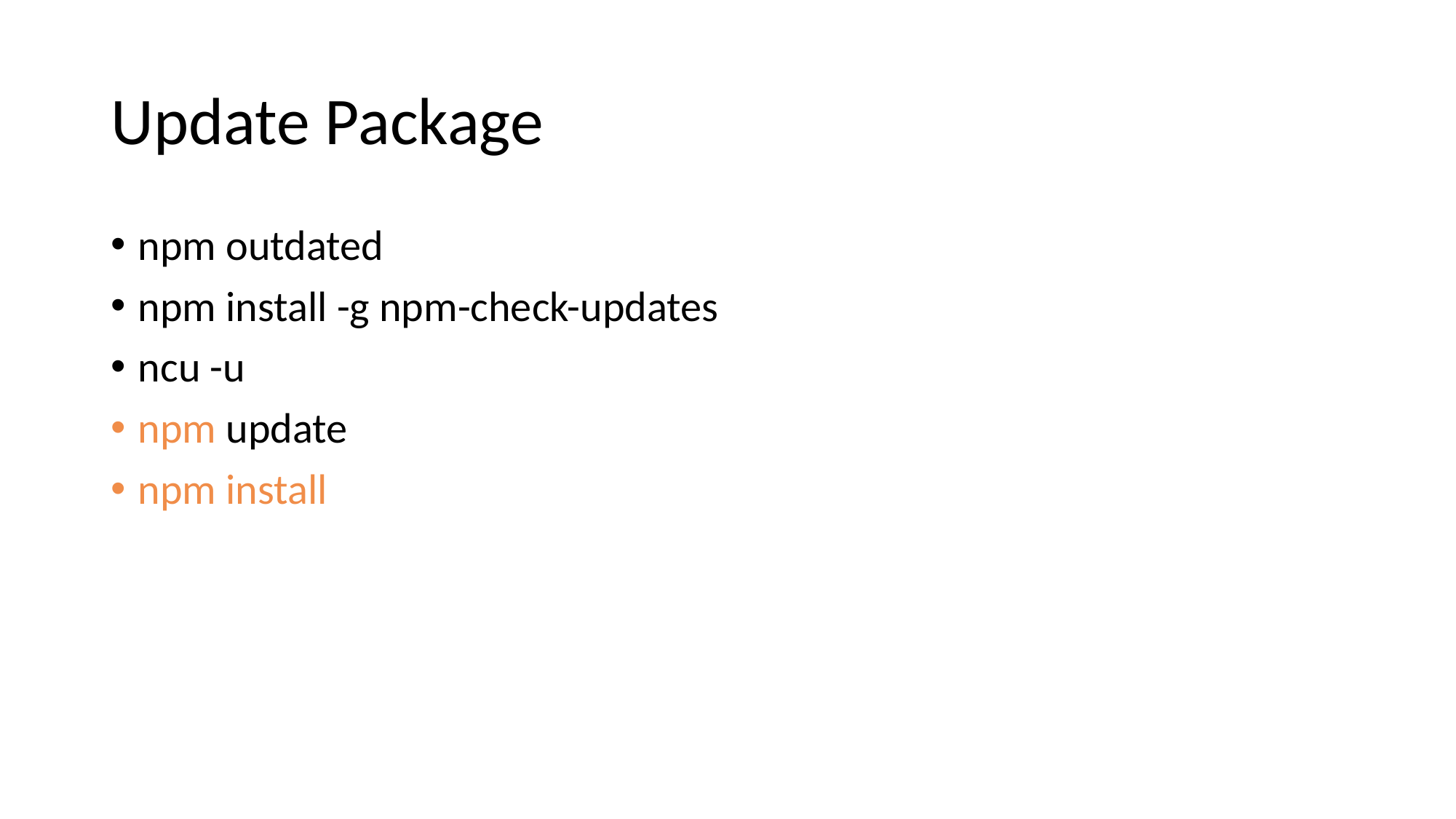

# Update Package
npm outdated
npm install -g npm-check-updates
ncu -u
npm update
npm install